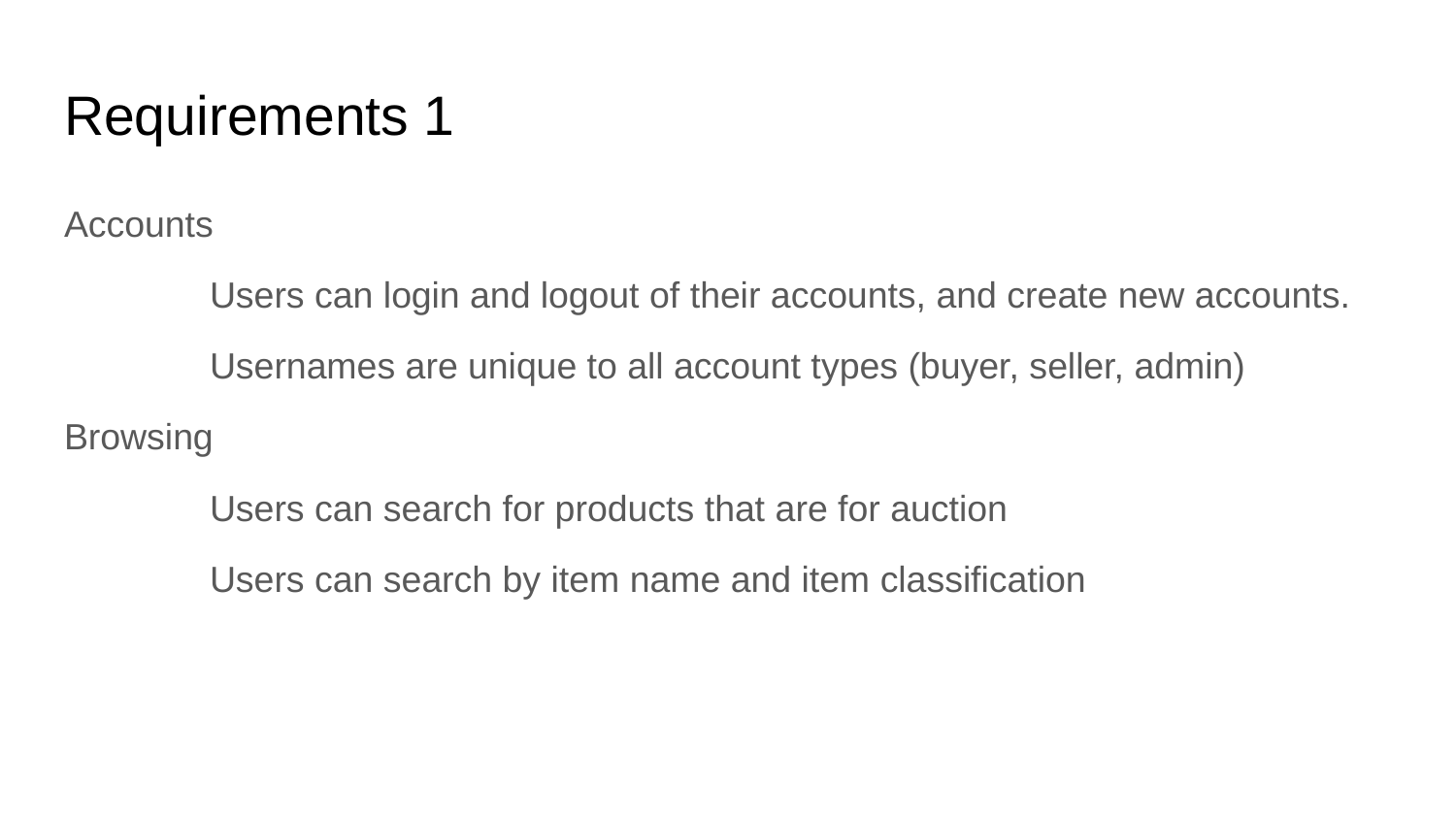

# Requirements 1
Accounts
	Users can login and logout of their accounts, and create new accounts.
	Usernames are unique to all account types (buyer, seller, admin)
Browsing
	Users can search for products that are for auction
	Users can search by item name and item classification